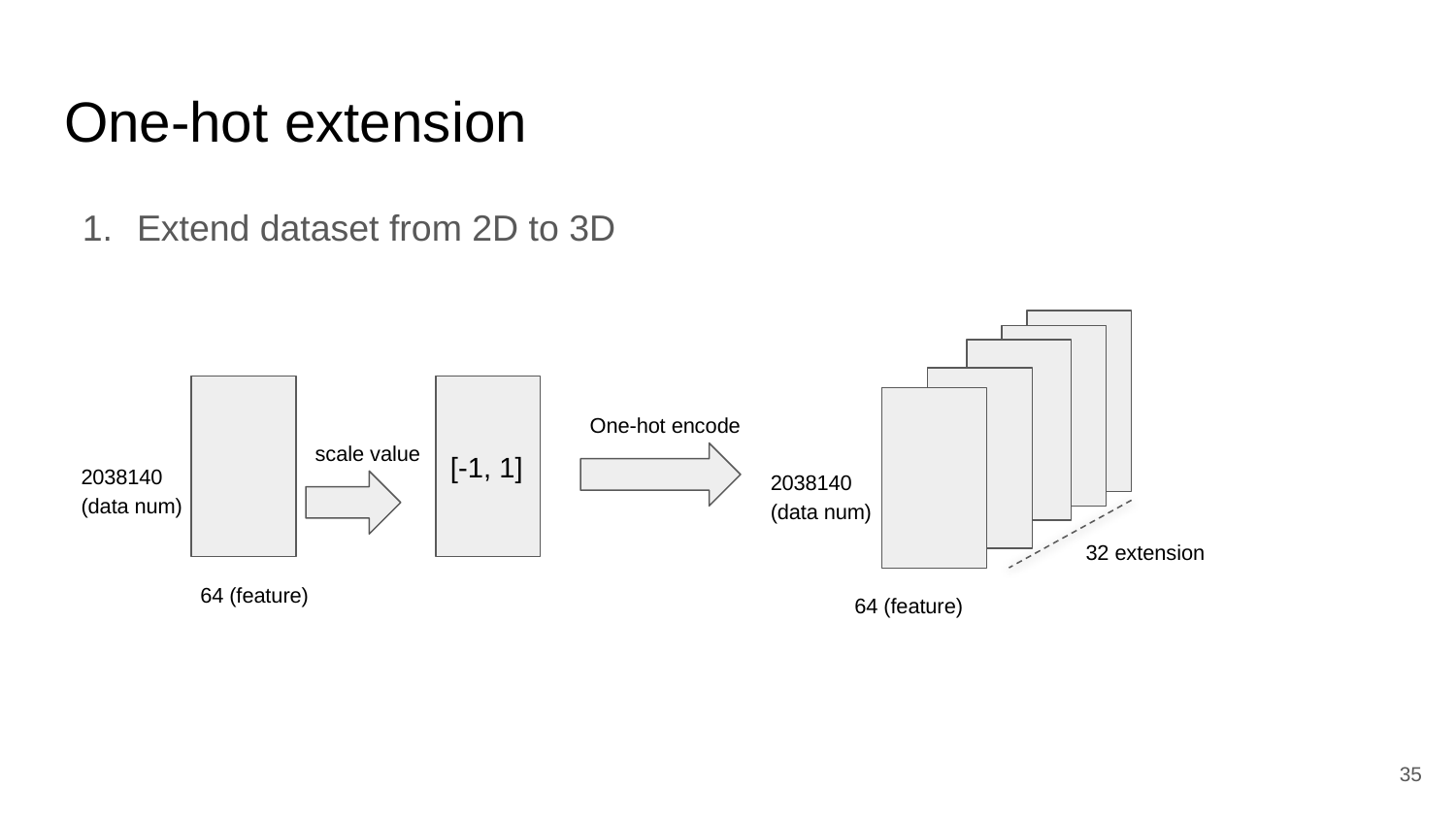

# One-hot extension
Extend dataset from 2D to 3D

2038140
(data num)

32 extension

64 (feature)

[-1, 1]
One-hot encode
scale value

2038140
(data num)

64 (feature)

35